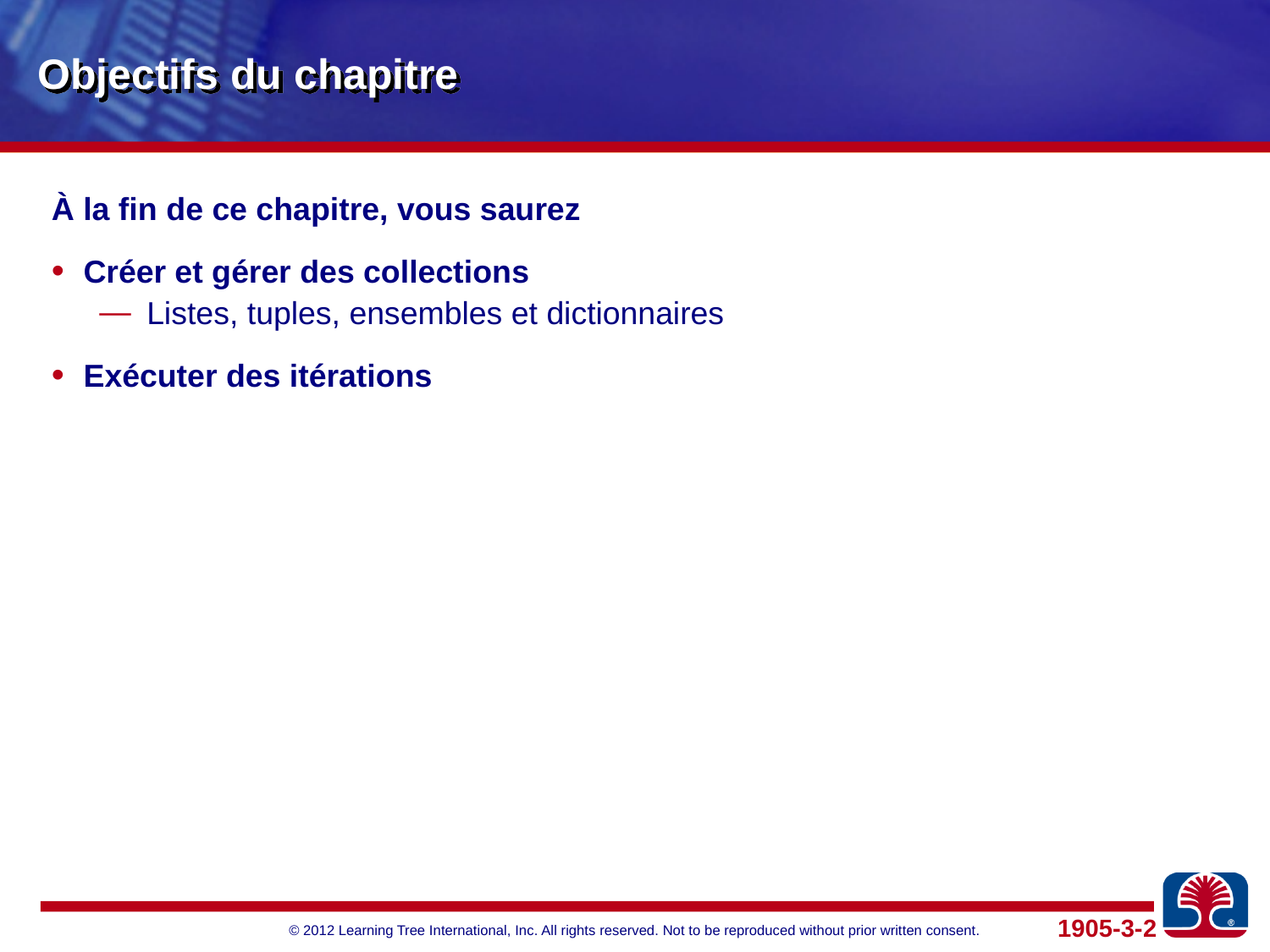

# Objectifs du chapitre
À la fin de ce chapitre, vous saurez
Créer et gérer des collections
Listes, tuples, ensembles et dictionnaires
Exécuter des itérations